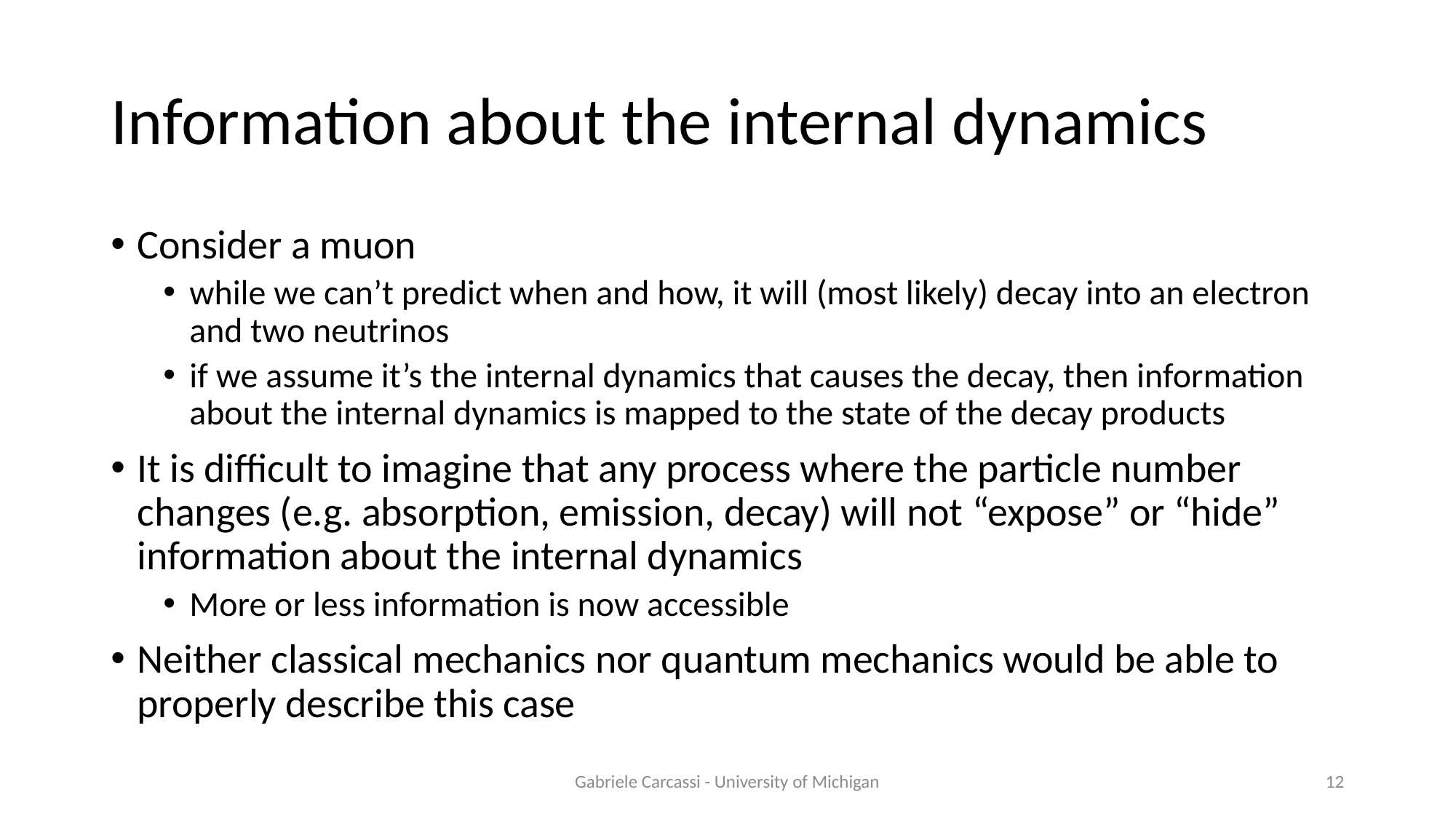

# Information about the internal dynamics
Consider a muon
while we can’t predict when and how, it will (most likely) decay into an electron and two neutrinos
if we assume it’s the internal dynamics that causes the decay, then information about the internal dynamics is mapped to the state of the decay products
It is difficult to imagine that any process where the particle number changes (e.g. absorption, emission, decay) will not “expose” or “hide” information about the internal dynamics
More or less information is now accessible
Neither classical mechanics nor quantum mechanics would be able to properly describe this case
Gabriele Carcassi - University of Michigan
12